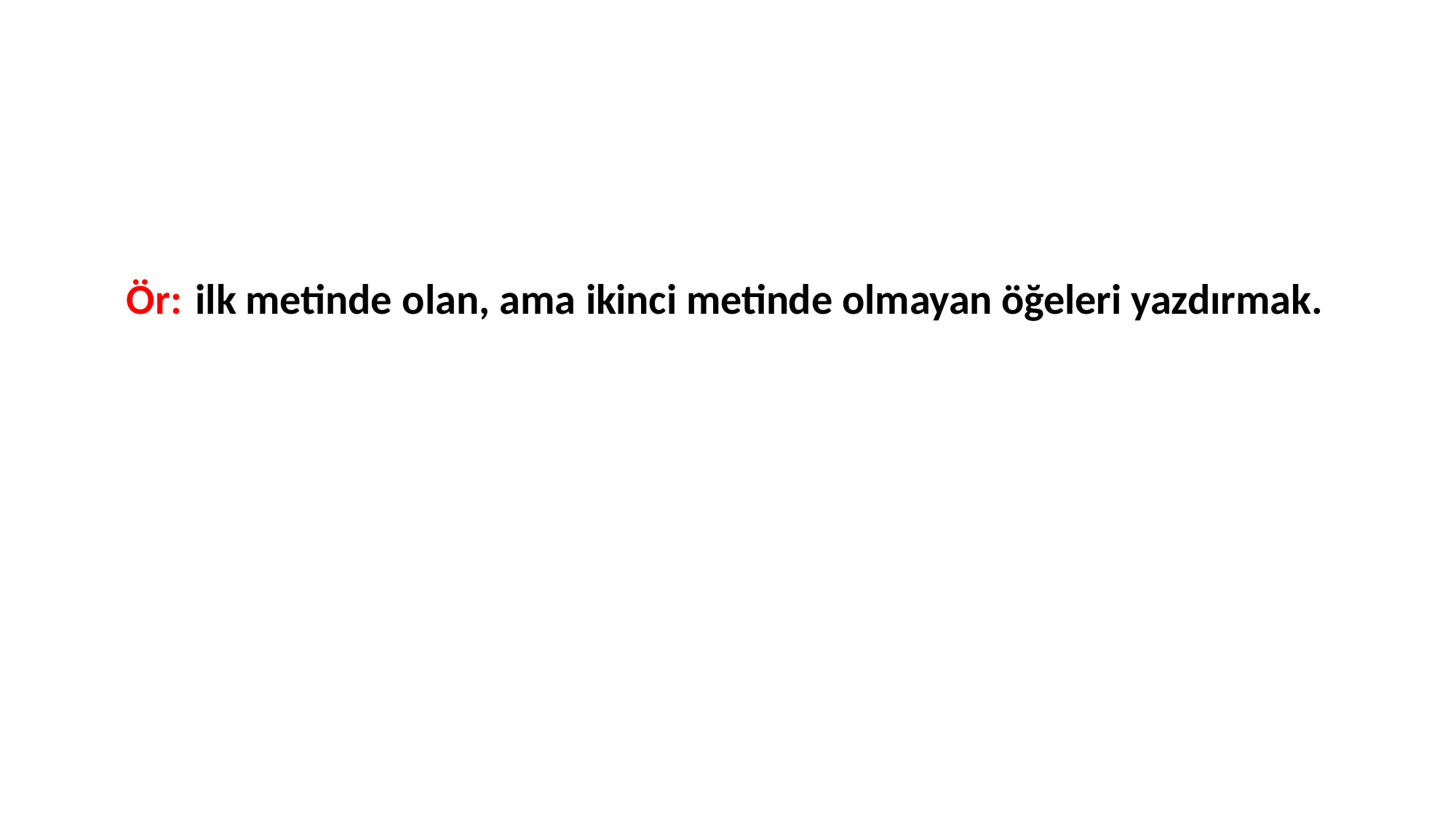

Ör: ilk metinde olan, ama ikinci metinde olmayan öğeleri yazdırmak.